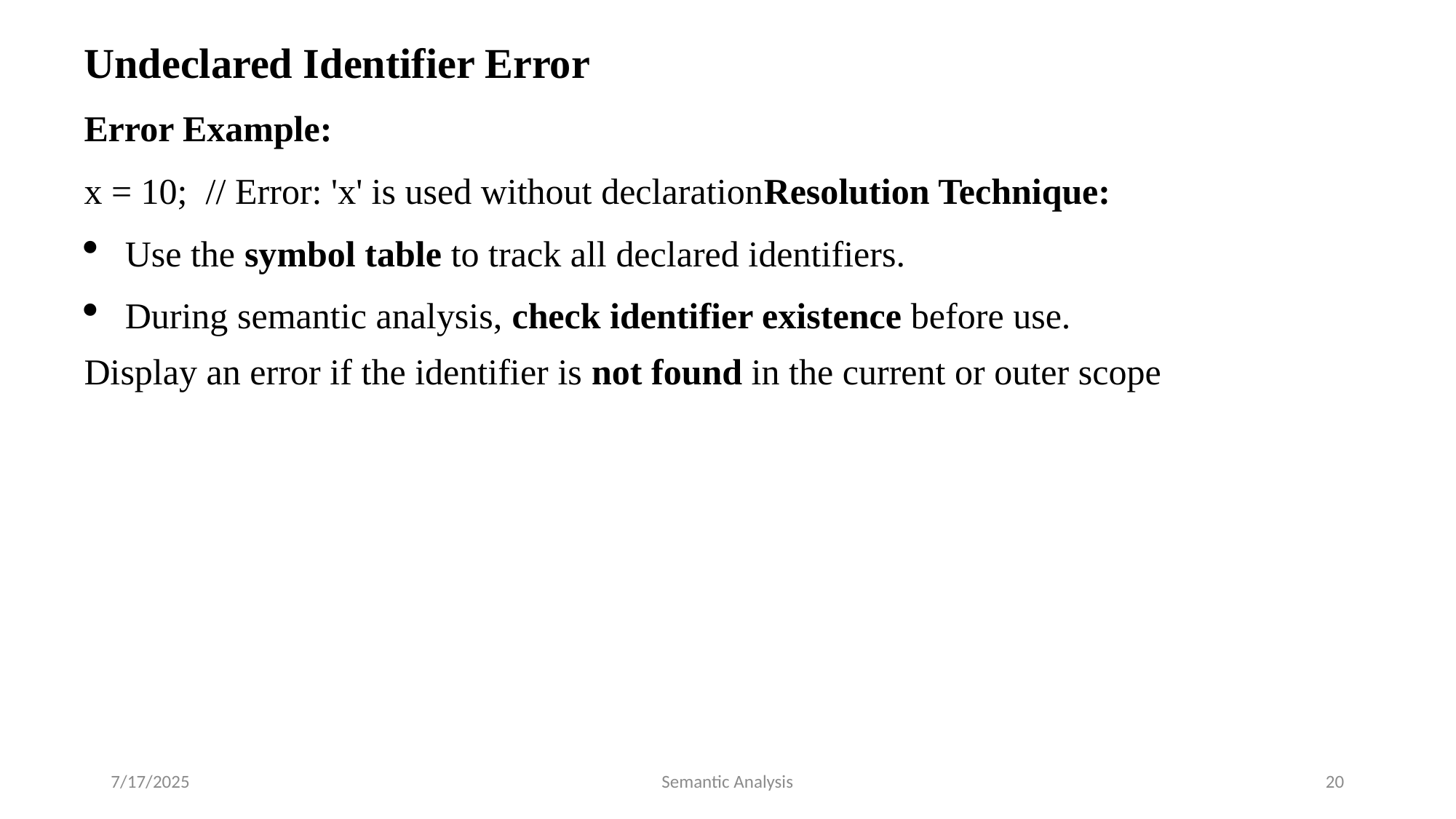

Undeclared Identifier Error
Error Example:
x = 10;  // Error: 'x' is used without declarationResolution Technique:
Use the symbol table to track all declared identifiers.
During semantic analysis, check identifier existence before use.
Display an error if the identifier is not found in the current or outer scope
7/17/2025
Semantic Analysis
20